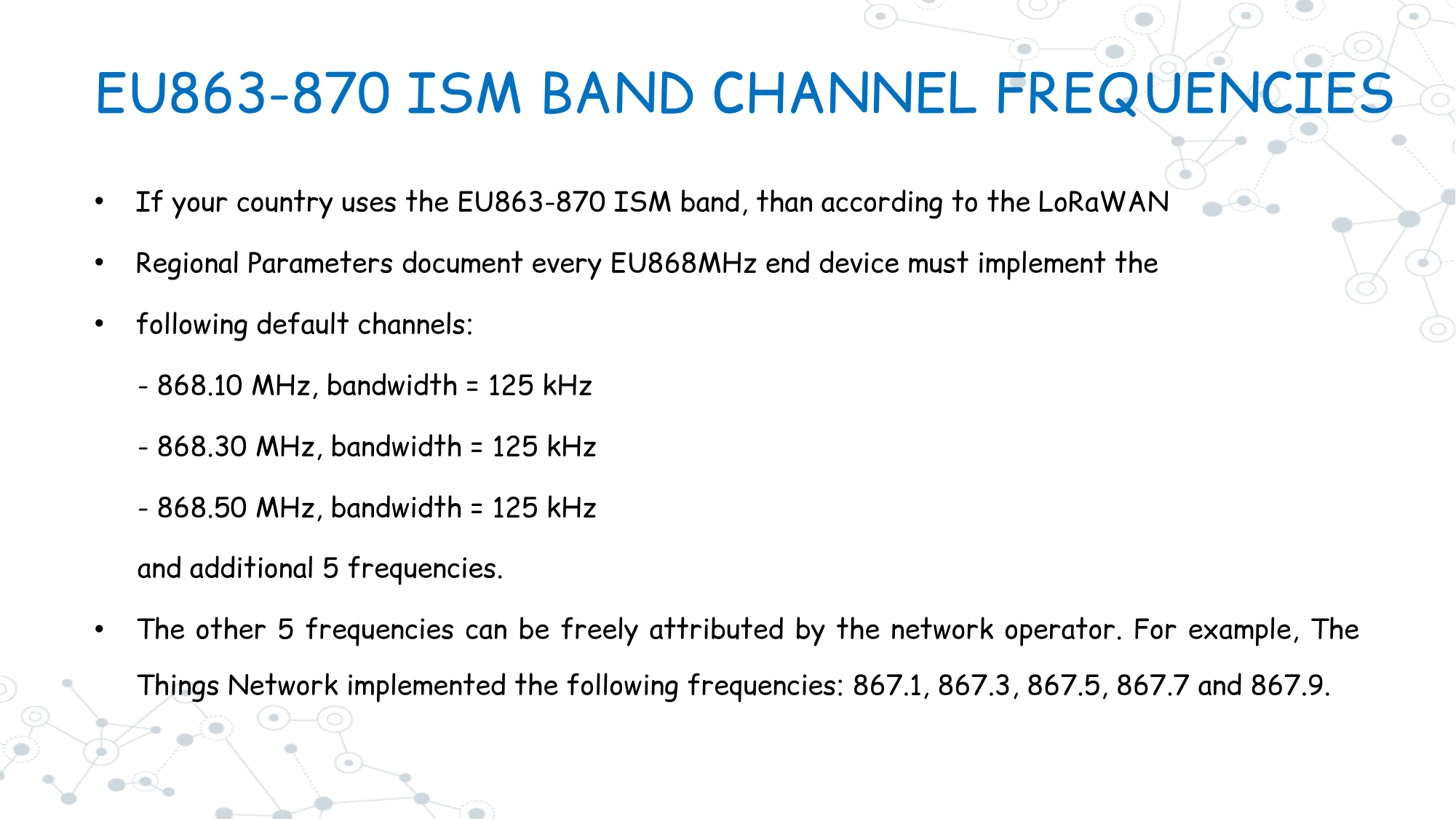

# EU863-870 ISM BAND CHANNEL FREQUENCIES
If your country uses the EU863-870 ISM band, than according to the LoRaWAN
Regional Parameters document every EU868MHz end device must implement the
following default channels:
- 868.10 MHz, bandwidth = 125 kHz
- 868.30 MHz, bandwidth = 125 kHz
- 868.50 MHz, bandwidth = 125 kHz
and additional 5 frequencies.
The other 5 frequencies can be freely attributed by the network operator. For example, The Things Network implemented the following frequencies: 867.1, 867.3, 867.5, 867.7 and 867.9.